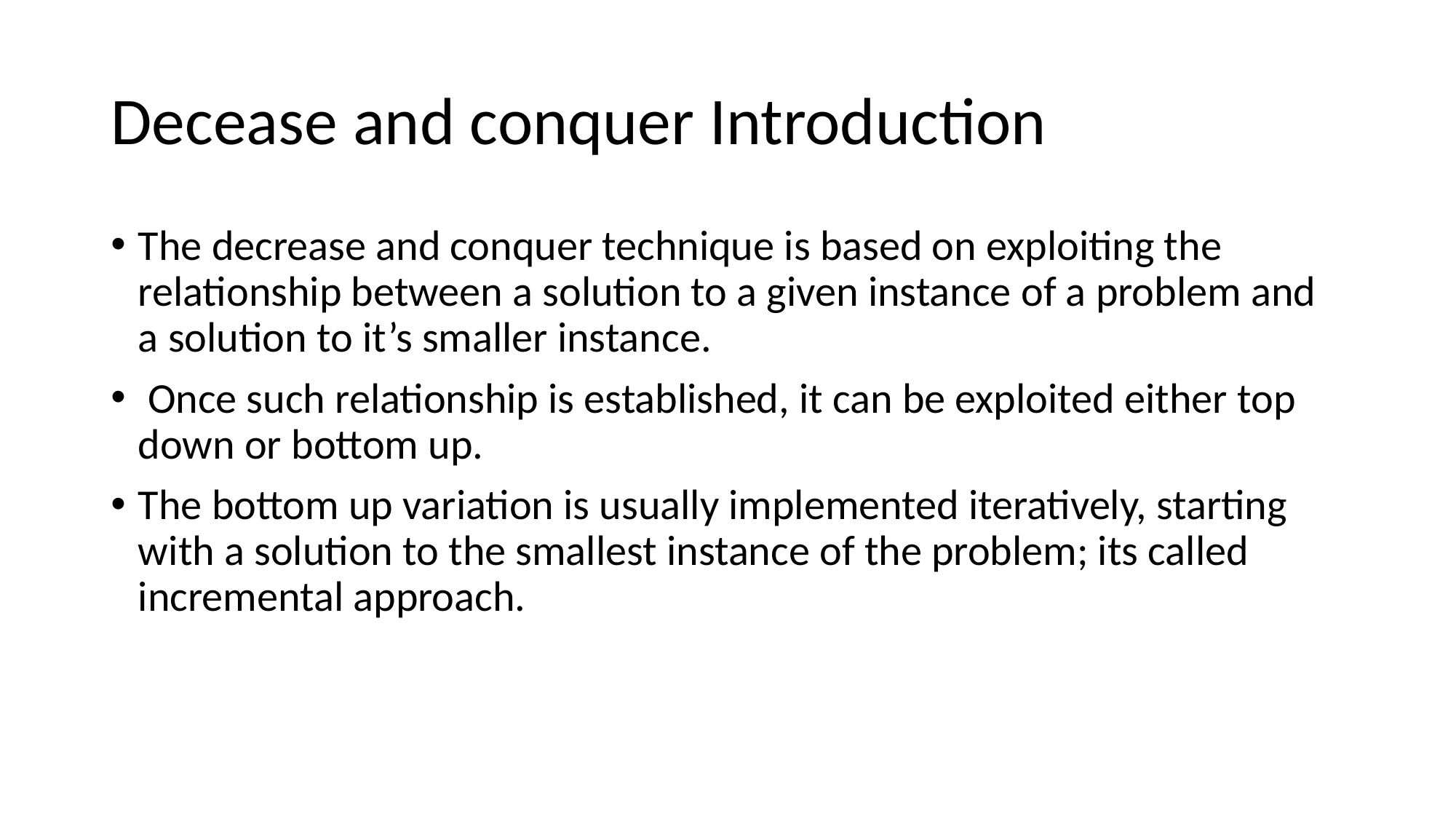

# Decease and conquer Introduction
The decrease and conquer technique is based on exploiting the relationship between a solution to a given instance of a problem and a solution to it’s smaller instance.
 Once such relationship is established, it can be exploited either top down or bottom up.
The bottom up variation is usually implemented iteratively, starting with a solution to the smallest instance of the problem; its called incremental approach.